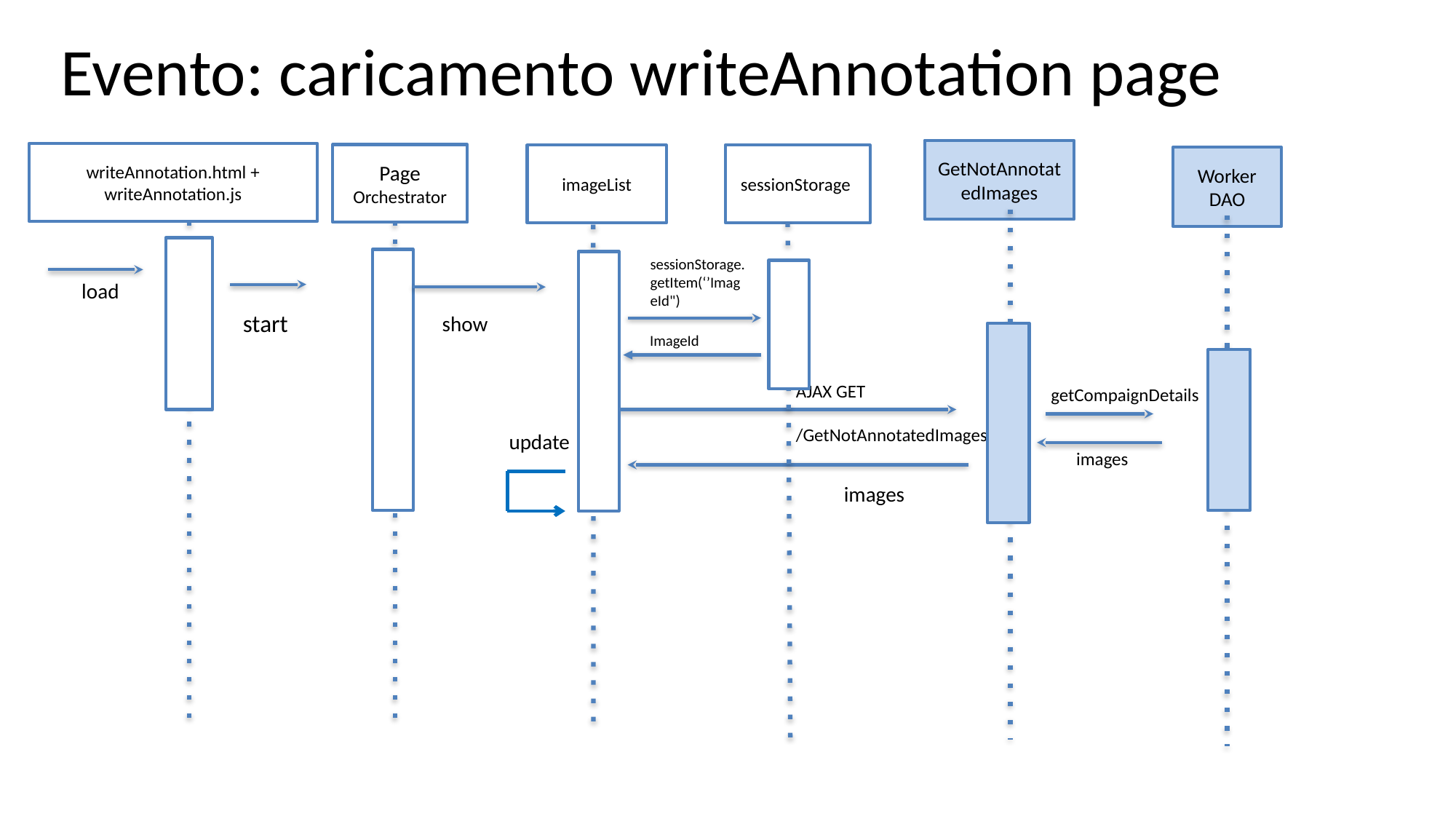

# Evento: caricamento writeAnnotation page
GetNotAnnotatedImages
writeAnnotation.html + writeAnnotation.js
Page
Orchestrator
imageList
sessionStorage
Worker
DAO

sessionStorage.getItem(‘’ImageId")

load
start
show

ImageId

AJAX GET

/GetNotAnnotatedImages
getCompaignDetails
update
images
images